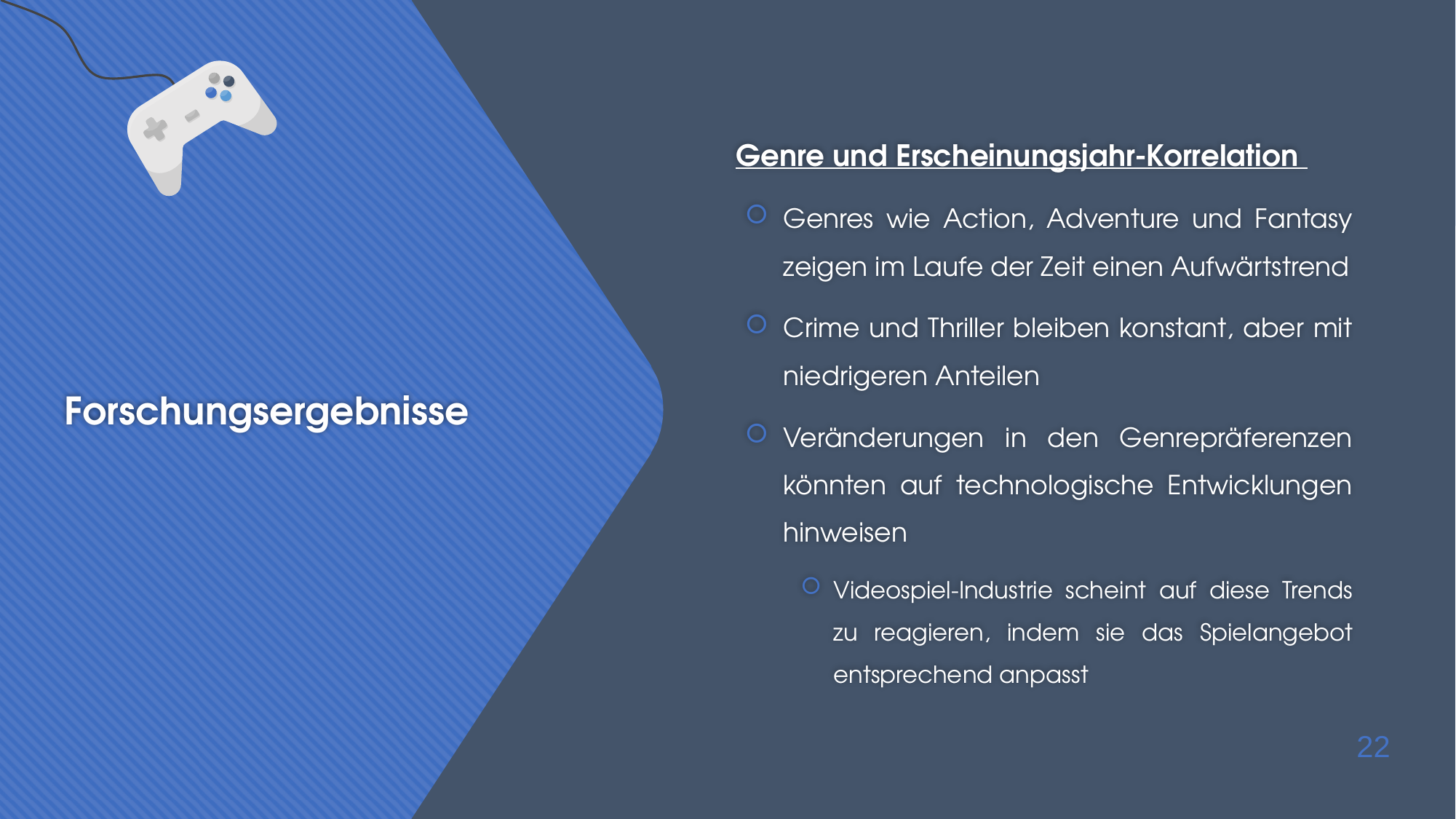

Genre und Erscheinungsjahr-Korrelation
Genres wie Action, Adventure und Fantasy zeigen im Laufe der Zeit einen Aufwärtstrend
Crime und Thriller bleiben konstant, aber mit niedrigeren Anteilen
Veränderungen in den Genrepräferenzen könnten auf technologische Entwicklungen hinweisen
Videospiel-Industrie scheint auf diese Trends zu reagieren, indem sie das Spielangebot entsprechend anpasst
# Forschungsergebnisse
22